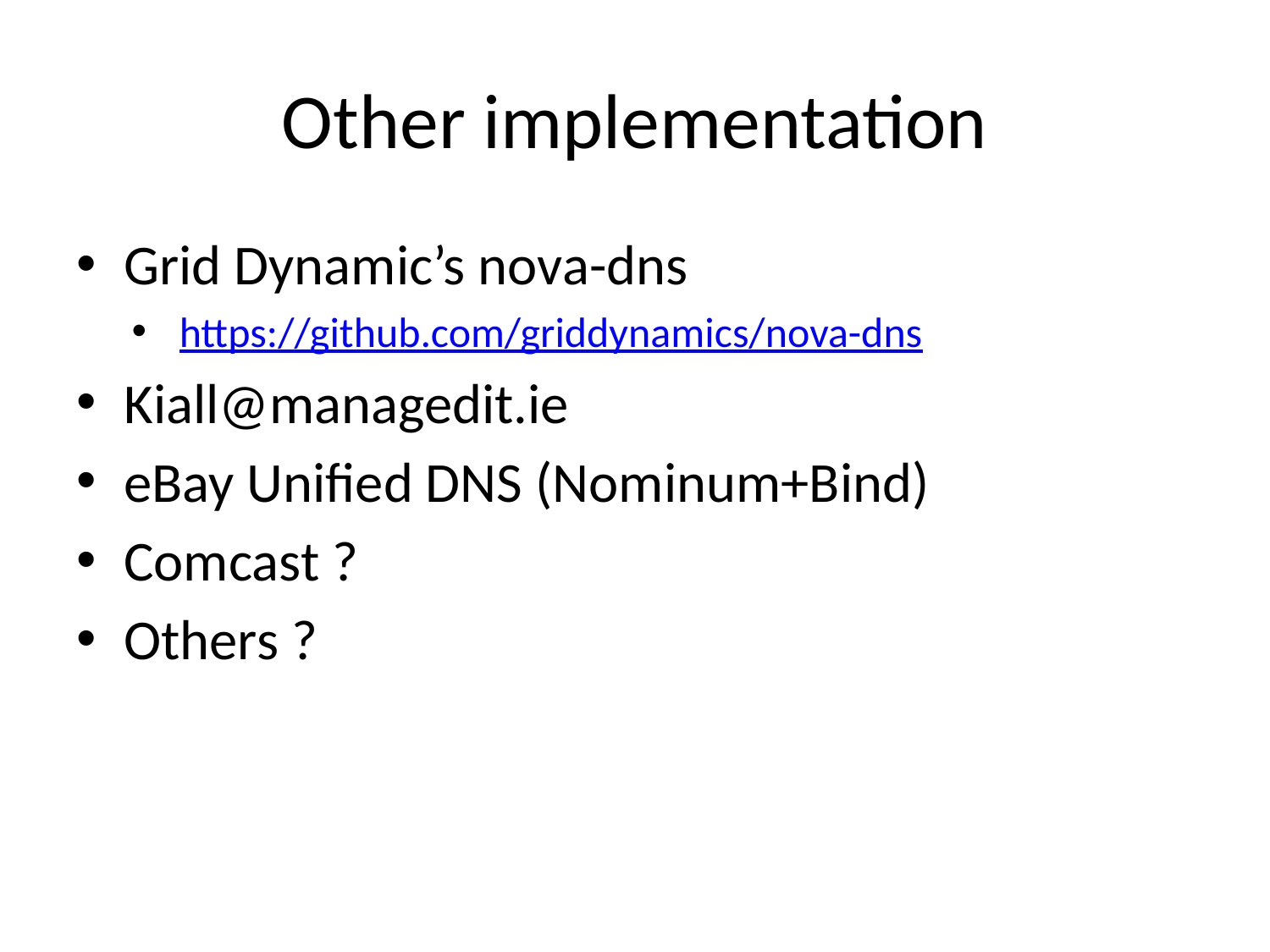

# Other implementation
Grid Dynamic’s nova-dns
https://github.com/griddynamics/nova-dns
Kiall@managedit.ie
eBay Unified DNS (Nominum+Bind)
Comcast ?
Others ?